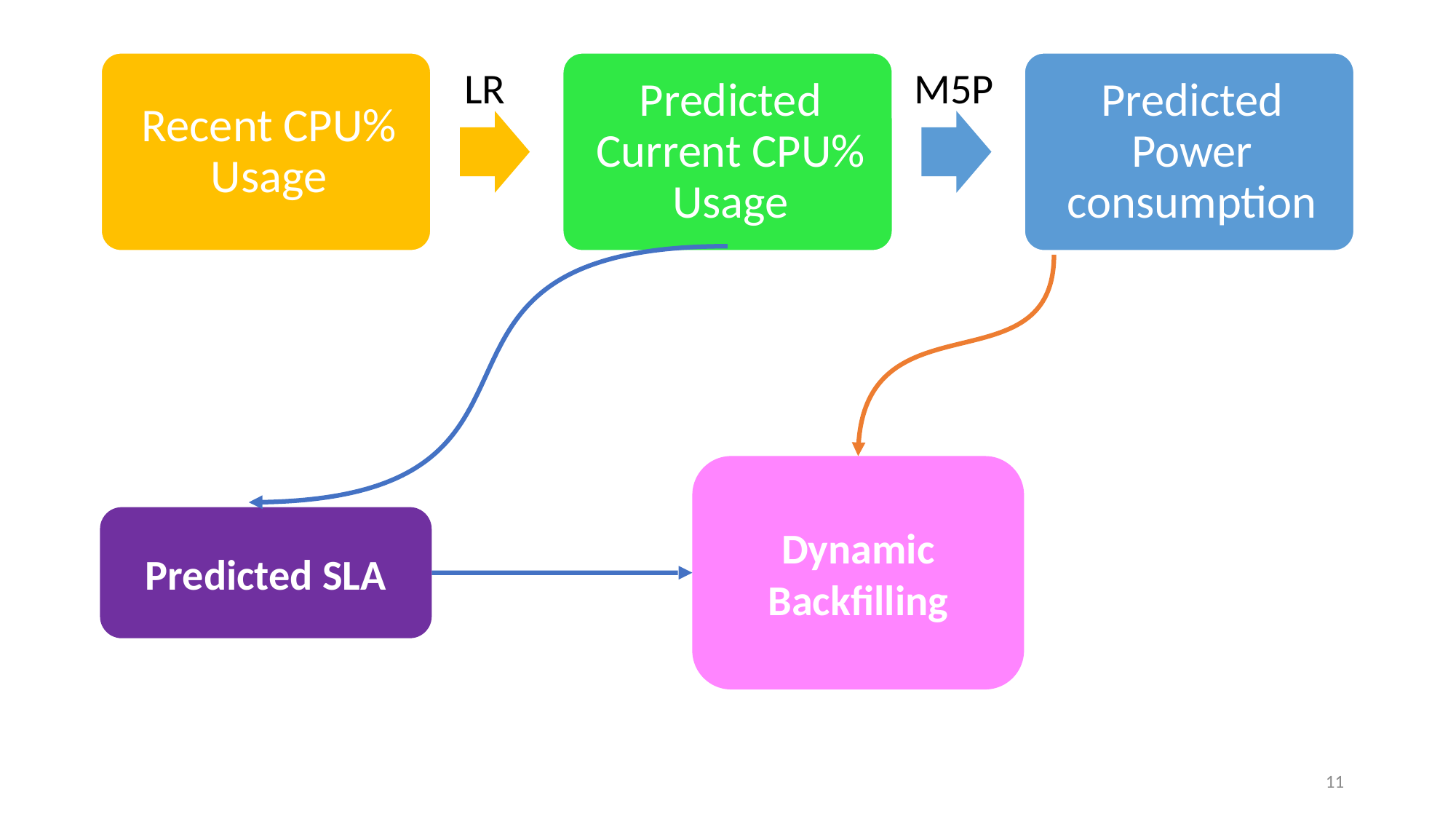

Recent CPU% Usage

Predicted Current CPU% Usage

Predicted Power consumption
LR
M5P
Dynamic Backfilling
Predicted SLA
11